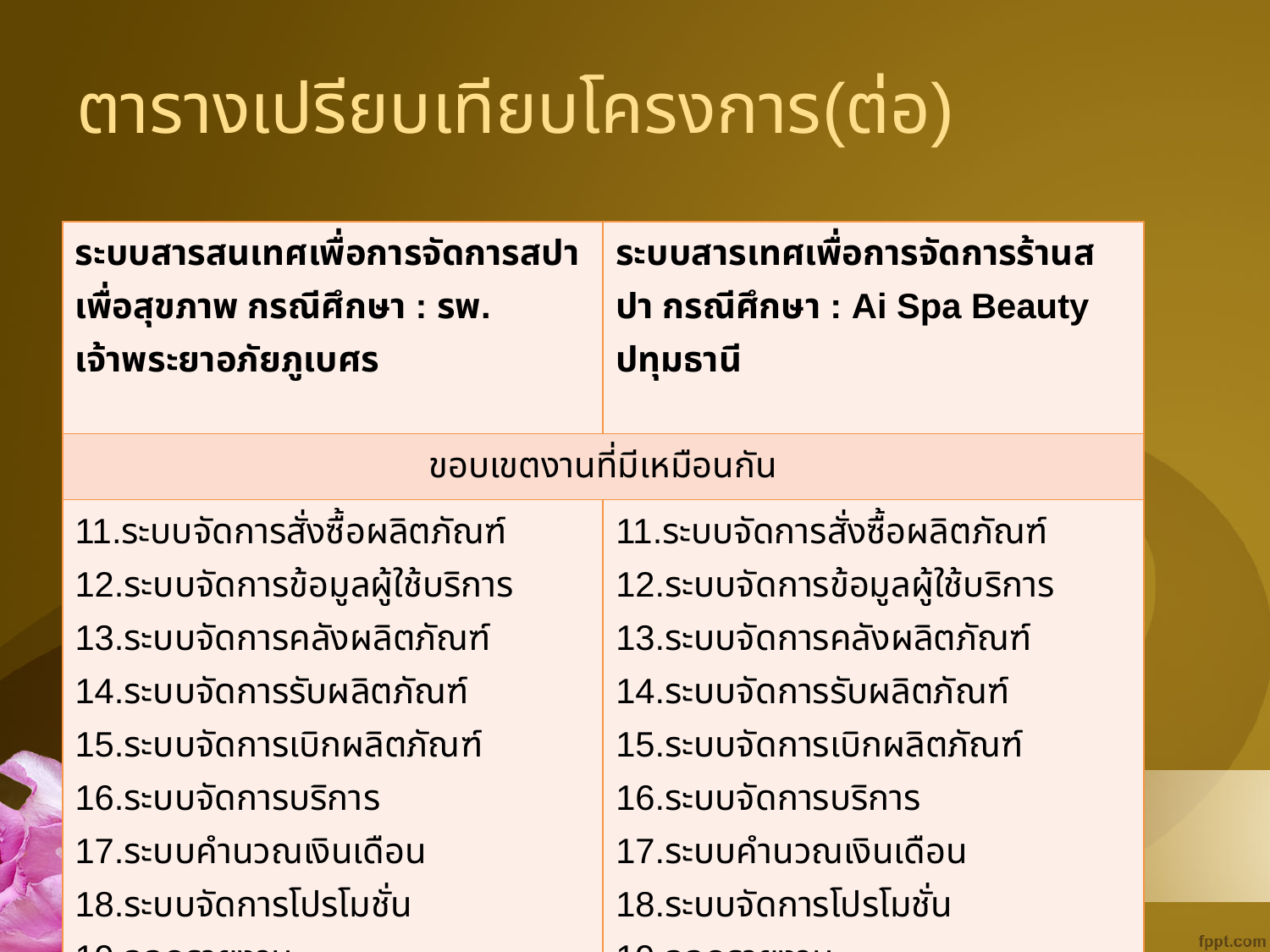

# ตารางเปรียบเทียบโครงการ(ต่อ)
| ระบบสารสนเทศเพื่อการจัดการสปาเพื่อสุขภาพ กรณีศึกษา : รพ. เจ้าพระยาอภัยภูเบศร | ระบบสารเทศเพื่อการจัดการร้านสปา กรณีศึกษา : Ai Spa Beauty ปทุมธานี |
| --- | --- |
| ขอบเขตงานที่มีเหมือนกัน |  |
| 11.ระบบจัดการสั่งซื้อผลิตภัณฑ์ 12.ระบบจัดการข้อมูลผู้ใช้บริการ 13.ระบบจัดการคลังผลิตภัณฑ์ 14.ระบบจัดการรับผลิตภัณฑ์ 15.ระบบจัดการเบิกผลิตภัณฑ์ 16.ระบบจัดการบริการ 17.ระบบคำนวณเงินเดือน 18.ระบบจัดการโปรโมชั่น 19.ออกรายงาน | 11.ระบบจัดการสั่งซื้อผลิตภัณฑ์ 12.ระบบจัดการข้อมูลผู้ใช้บริการ 13.ระบบจัดการคลังผลิตภัณฑ์ 14.ระบบจัดการรับผลิตภัณฑ์ 15.ระบบจัดการเบิกผลิตภัณฑ์ 16.ระบบจัดการบริการ 17.ระบบคำนวณเงินเดือน 18.ระบบจัดการโปรโมชั่น 19.ออกรายงาน |